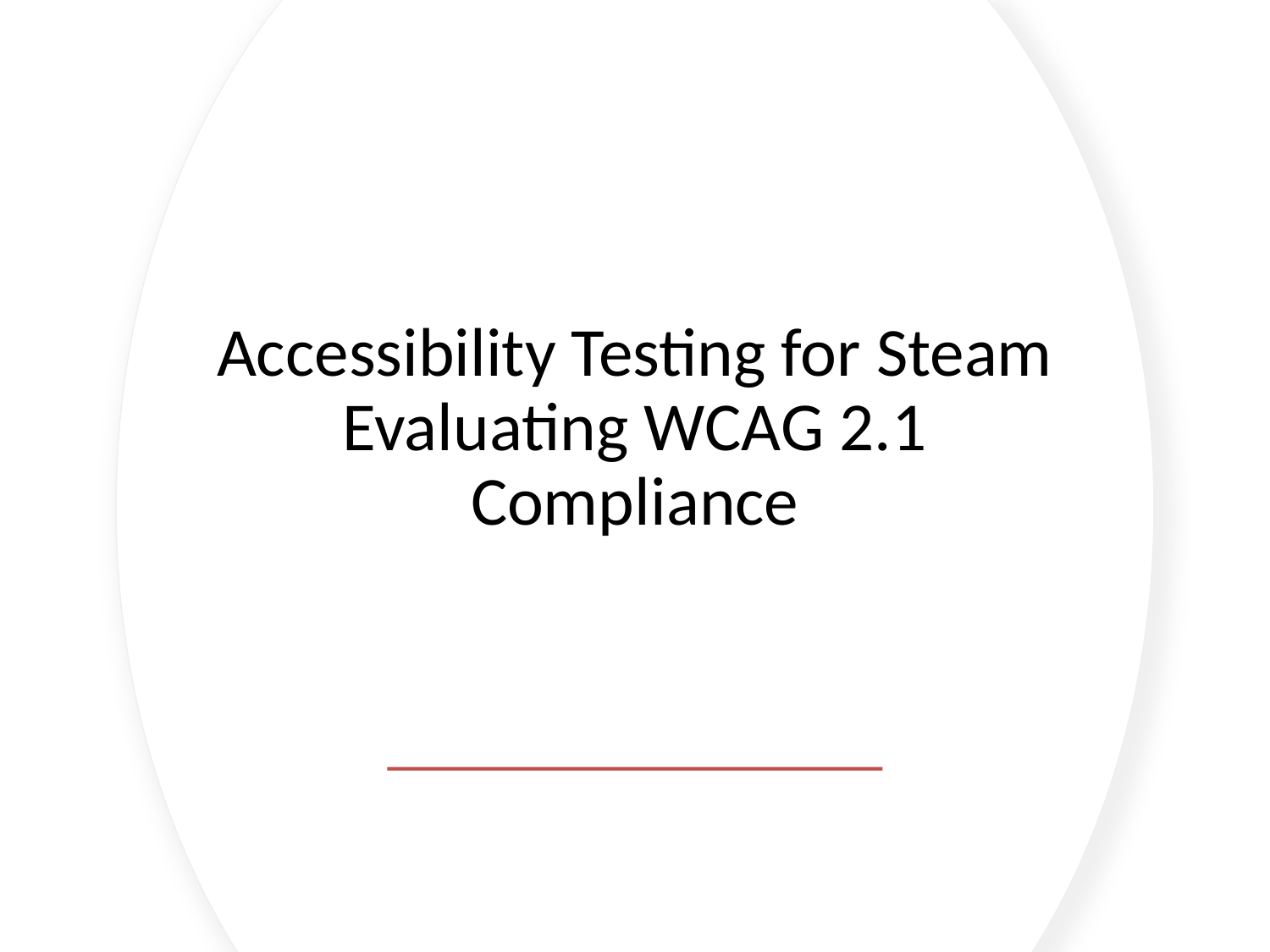

# Accessibility Testing for Steam Evaluating WCAG 2.1 Compliance